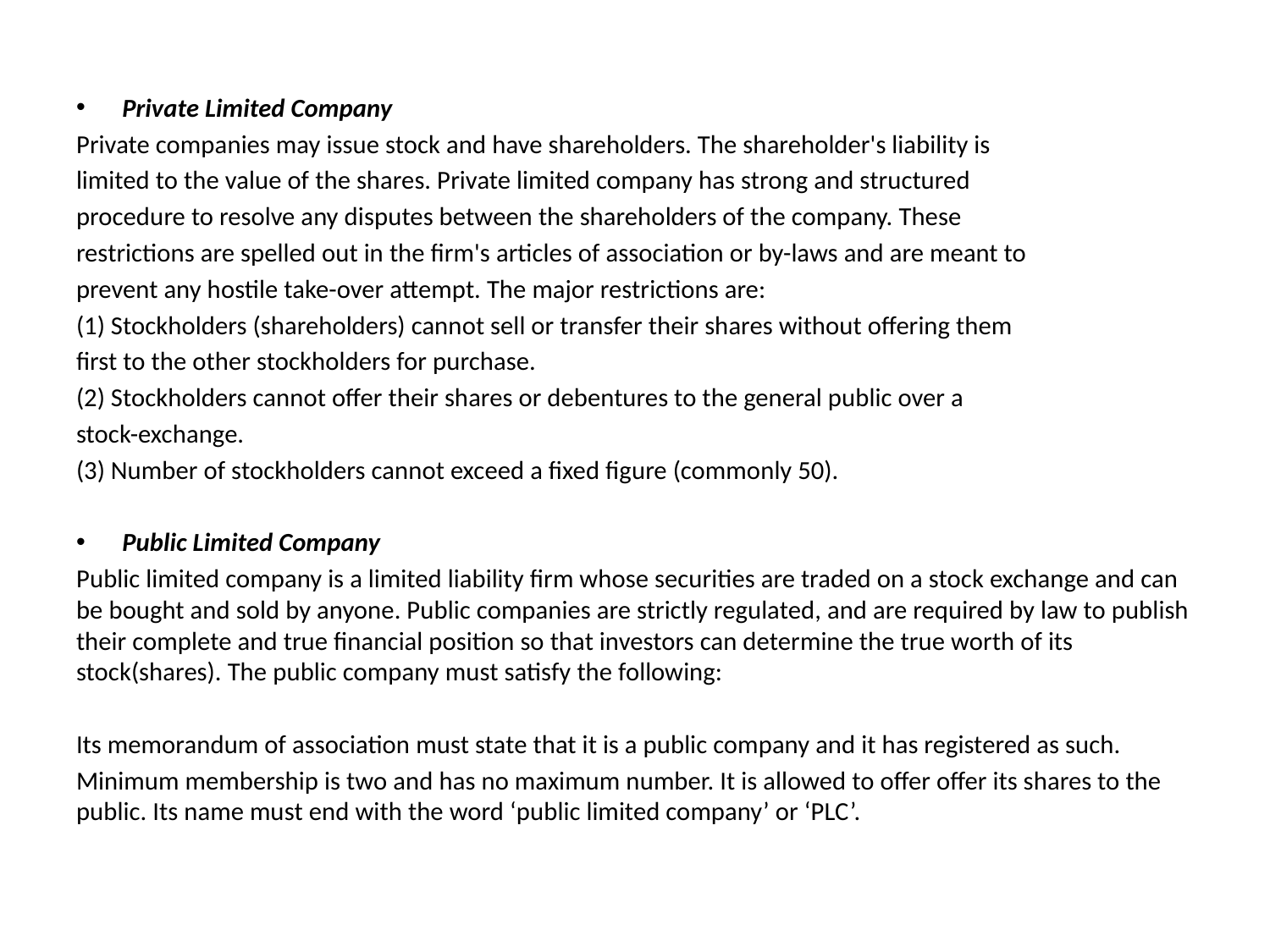

Private Limited Company
Private companies may issue stock and have shareholders. The shareholder's liability is
limited to the value of the shares. Private limited company has strong and structured
procedure to resolve any disputes between the shareholders of the company. These
restrictions are spelled out in the firm's articles of association or by-laws and are meant to
prevent any hostile take-over attempt. The major restrictions are:
(1) Stockholders (shareholders) cannot sell or transfer their shares without offering them
first to the other stockholders for purchase.
(2) Stockholders cannot offer their shares or debentures to the general public over a
stock-exchange.
(3) Number of stockholders cannot exceed a fixed figure (commonly 50).

Public Limited Company
Public limited company is a limited liability firm whose securities are traded on a stock exchange and can be bought and sold by anyone. Public companies are strictly regulated, and are required by law to publish their complete and true financial position so that investors can determine the true worth of its stock(shares). The public company must satisfy the following:

Its memorandum of association must state that it is a public company and it has registered as such.
Minimum membership is two and has no maximum number. It is allowed to offer offer its shares to the public. Its name must end with the word ‘public limited company’ or ‘PLC’.